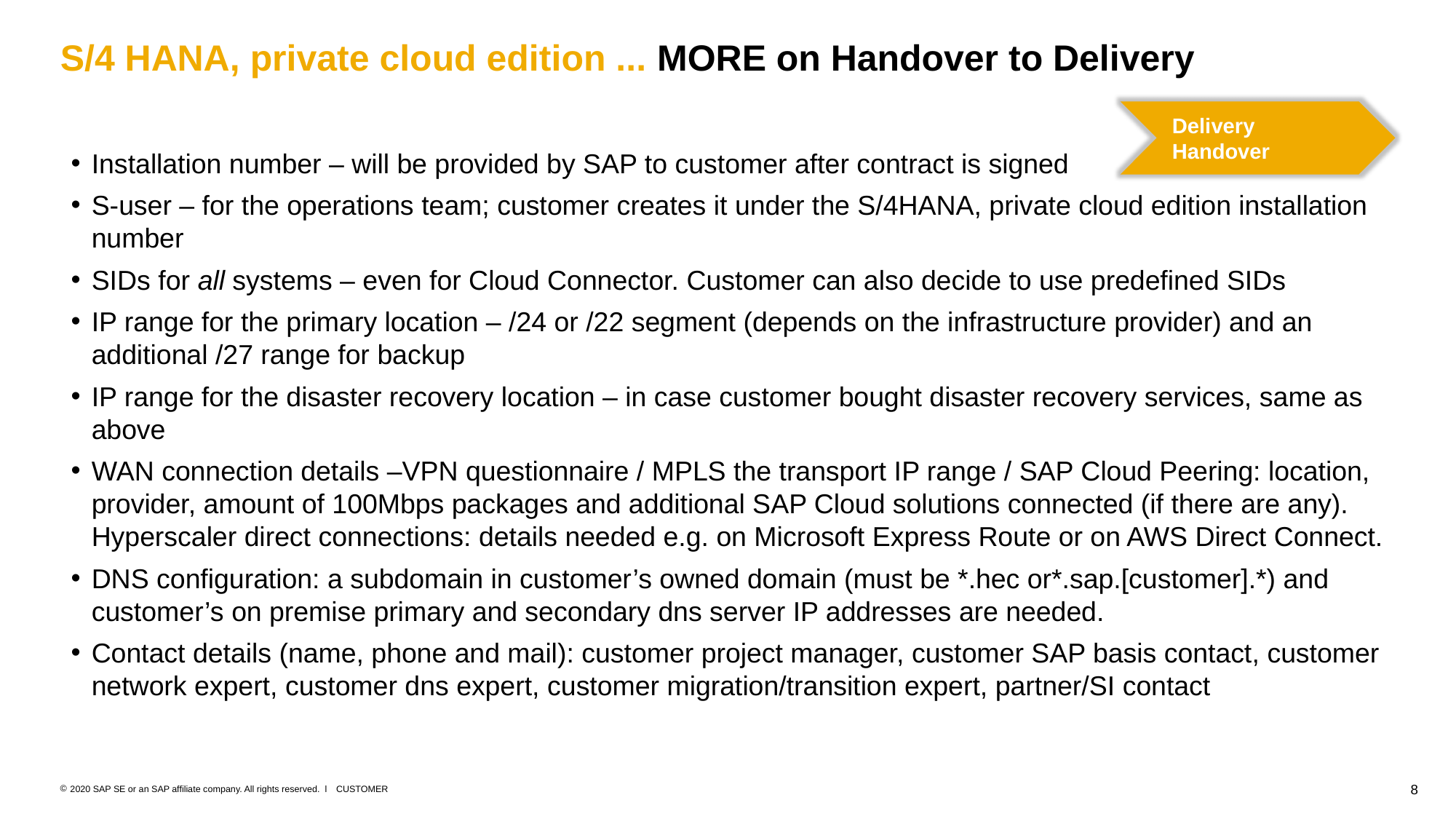

# S/4 HANA, private cloud edition ... MORE on Handover to Delivery
Delivery Handover
Installation number – will be provided by SAP to customer after contract is signed
S-user – for the operations team; customer creates it under the S/4HANA, private cloud edition installation number
SIDs for all systems – even for Cloud Connector. Customer can also decide to use predefined SIDs
IP range for the primary location – /24 or /22 segment (depends on the infrastructure provider) and an additional /27 range for backup
IP range for the disaster recovery location – in case customer bought disaster recovery services, same as above
WAN connection details –VPN questionnaire / MPLS the transport IP range / SAP Cloud Peering: location, provider, amount of 100Mbps packages and additional SAP Cloud solutions connected (if there are any). Hyperscaler direct connections: details needed e.g. on Microsoft Express Route or on AWS Direct Connect.
DNS configuration: a subdomain in customer’s owned domain (must be *.hec or*.sap.[customer].*) and customer’s on premise primary and secondary dns server IP addresses are needed.
Contact details (name, phone and mail): customer project manager, customer SAP basis contact, customer network expert, customer dns expert, customer migration/transition expert, partner/SI contact